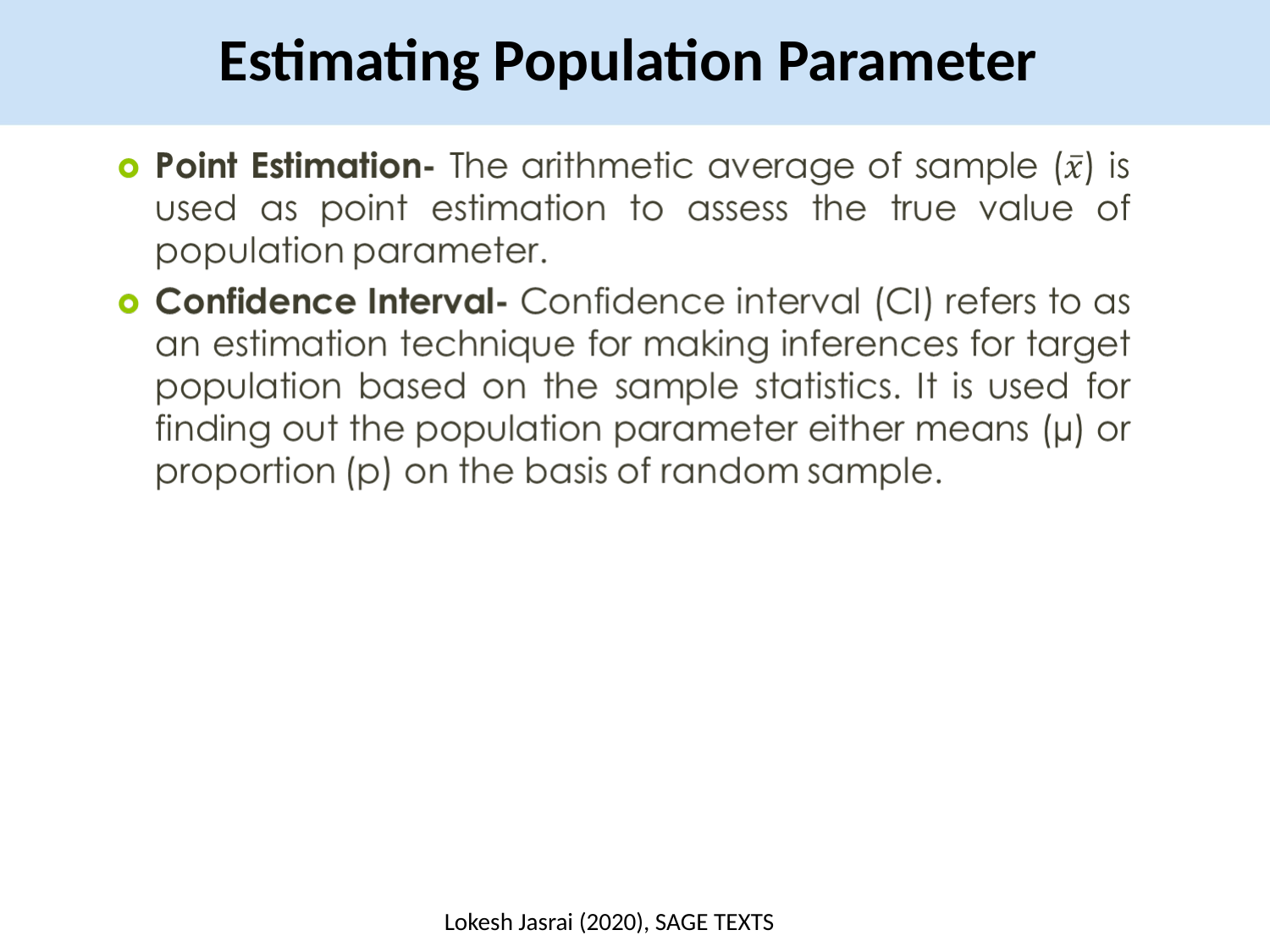

Estimating Population Parameter

Lokesh Jasrai (2020), SAGE TEXTS